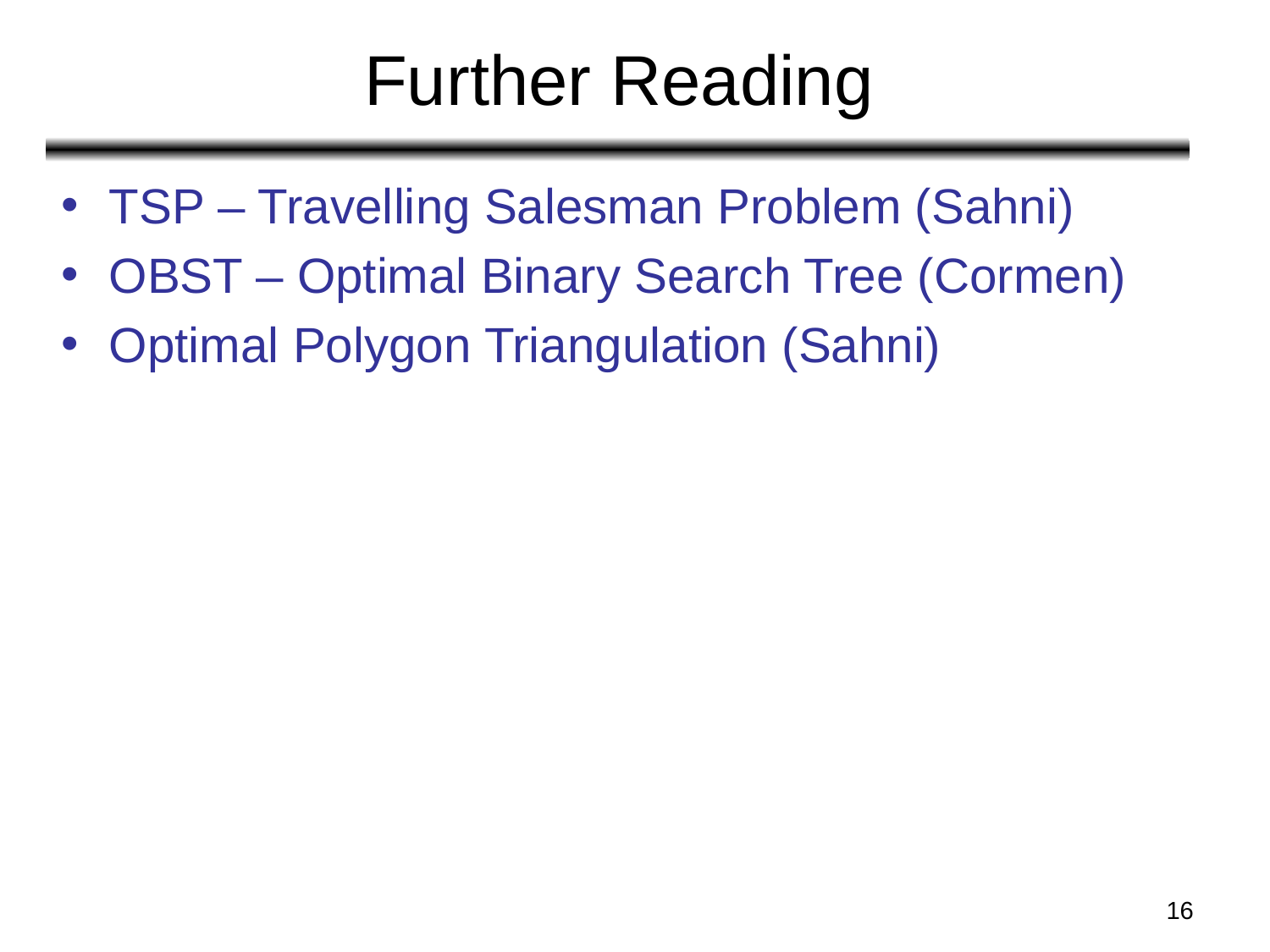

# Further Reading
TSP – Travelling Salesman Problem (Sahni)
OBST – Optimal Binary Search Tree (Cormen)
Optimal Polygon Triangulation (Sahni)

16